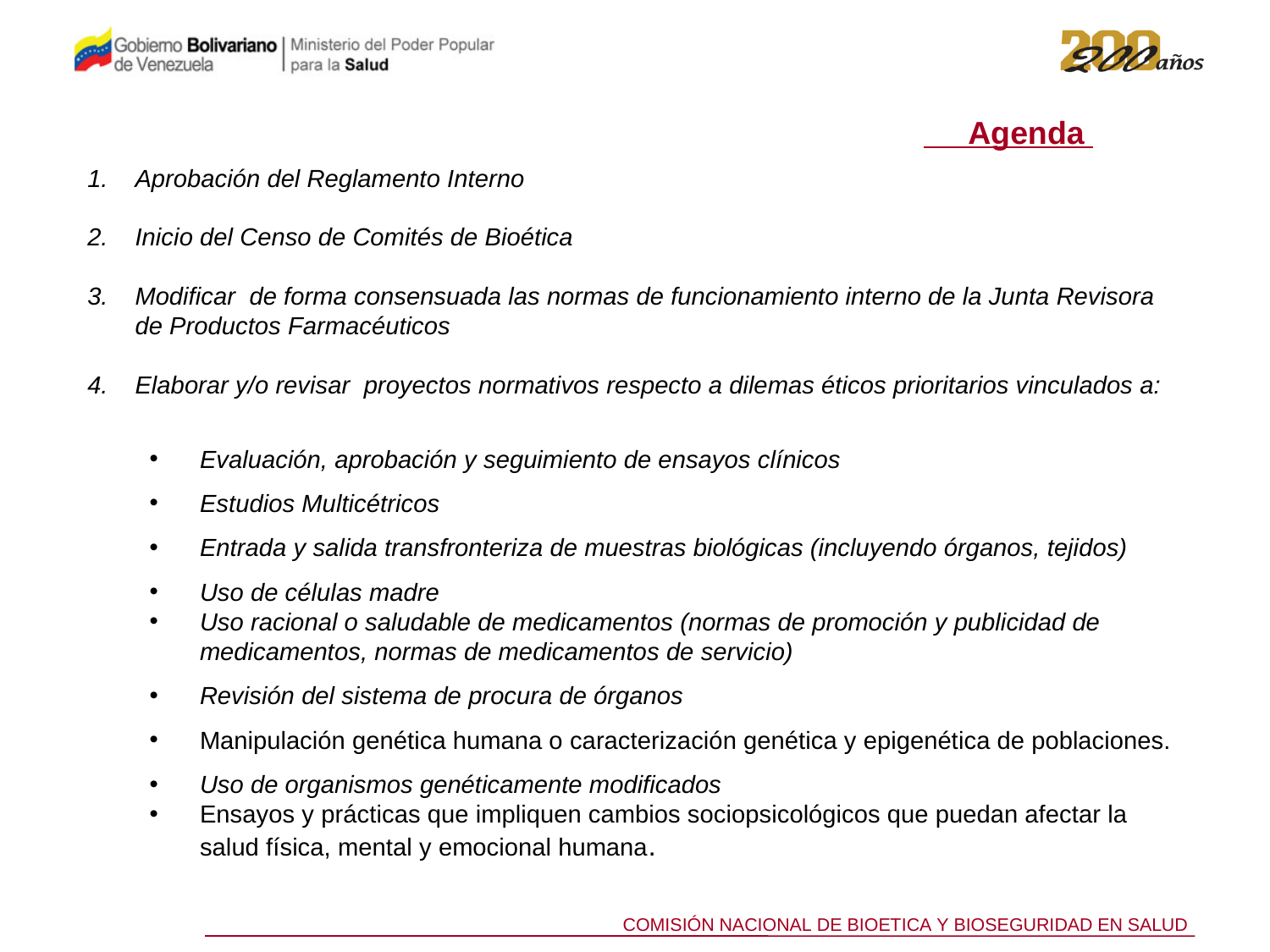

Agenda
Aprobación del Reglamento Interno

Inicio del Censo de Comités de Bioética

Modificar  de forma consensuada las normas de funcionamiento interno de la Junta Revisora de Productos Farmacéuticos

Elaborar y/o revisar  proyectos normativos respecto a dilemas éticos prioritarios vinculados a:

Evaluación, aprobación y seguimiento de ensayos clínicos
Estudios Multicétricos
Entrada y salida transfronteriza de muestras biológicas (incluyendo órganos, tejidos)
Uso de células madre
Uso racional o saludable de medicamentos (normas de promoción y publicidad de medicamentos, normas de medicamentos de servicio)
Revisión del sistema de procura de órganos
Manipulación genética humana o caracterización genética y epigenética de poblaciones.
Uso de organismos genéticamente modificados
Ensayos y prácticas que impliquen cambios sociopsicológicos que puedan afectar la salud física, mental y emocional humana.